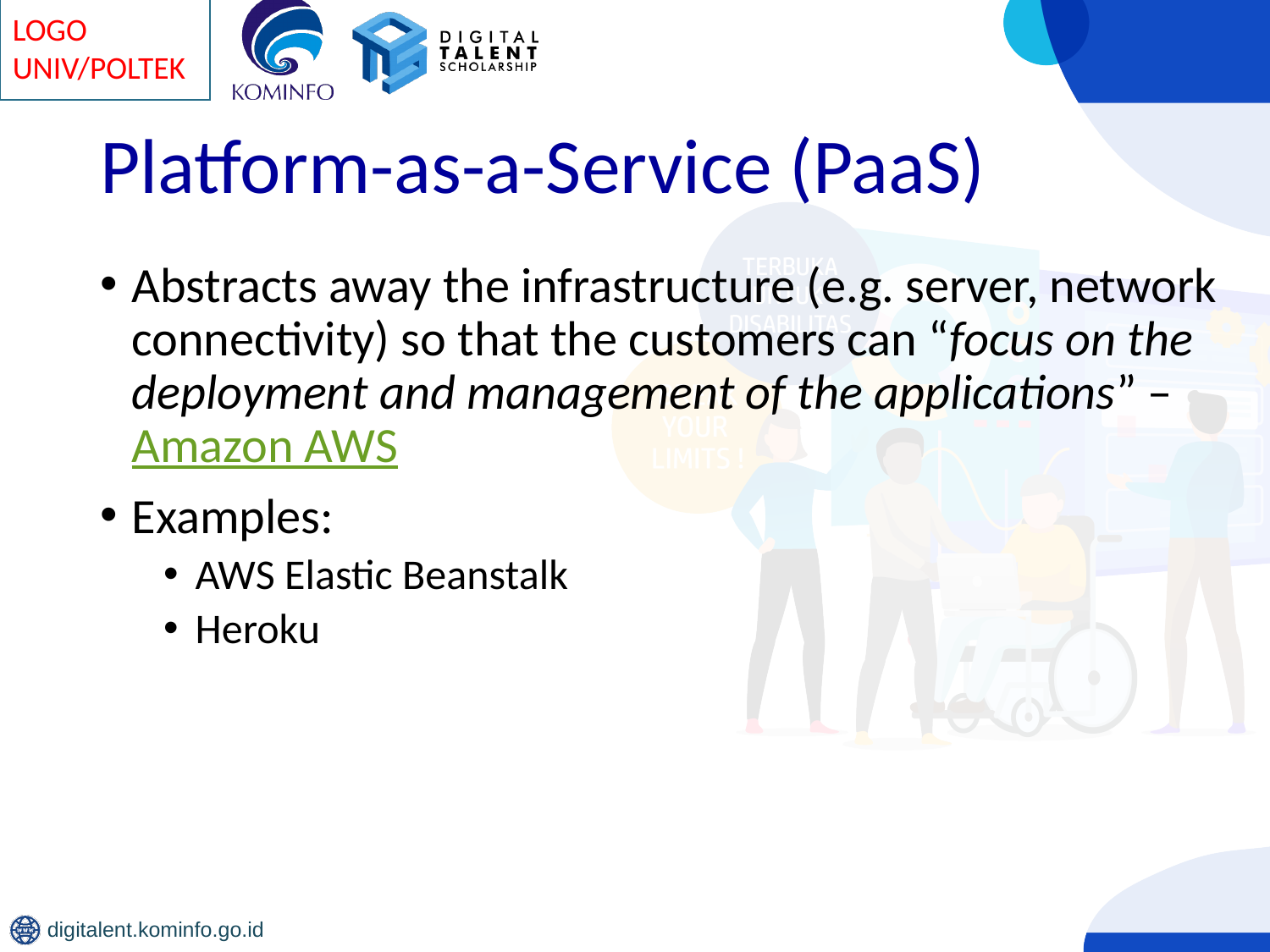

# Platform-as-a-Service (PaaS)
Abstracts away the infrastructure (e.g. server, network connectivity) so that the customers can “focus on the deployment and management of the applications” – Amazon AWS
Examples:
AWS Elastic Beanstalk
Heroku